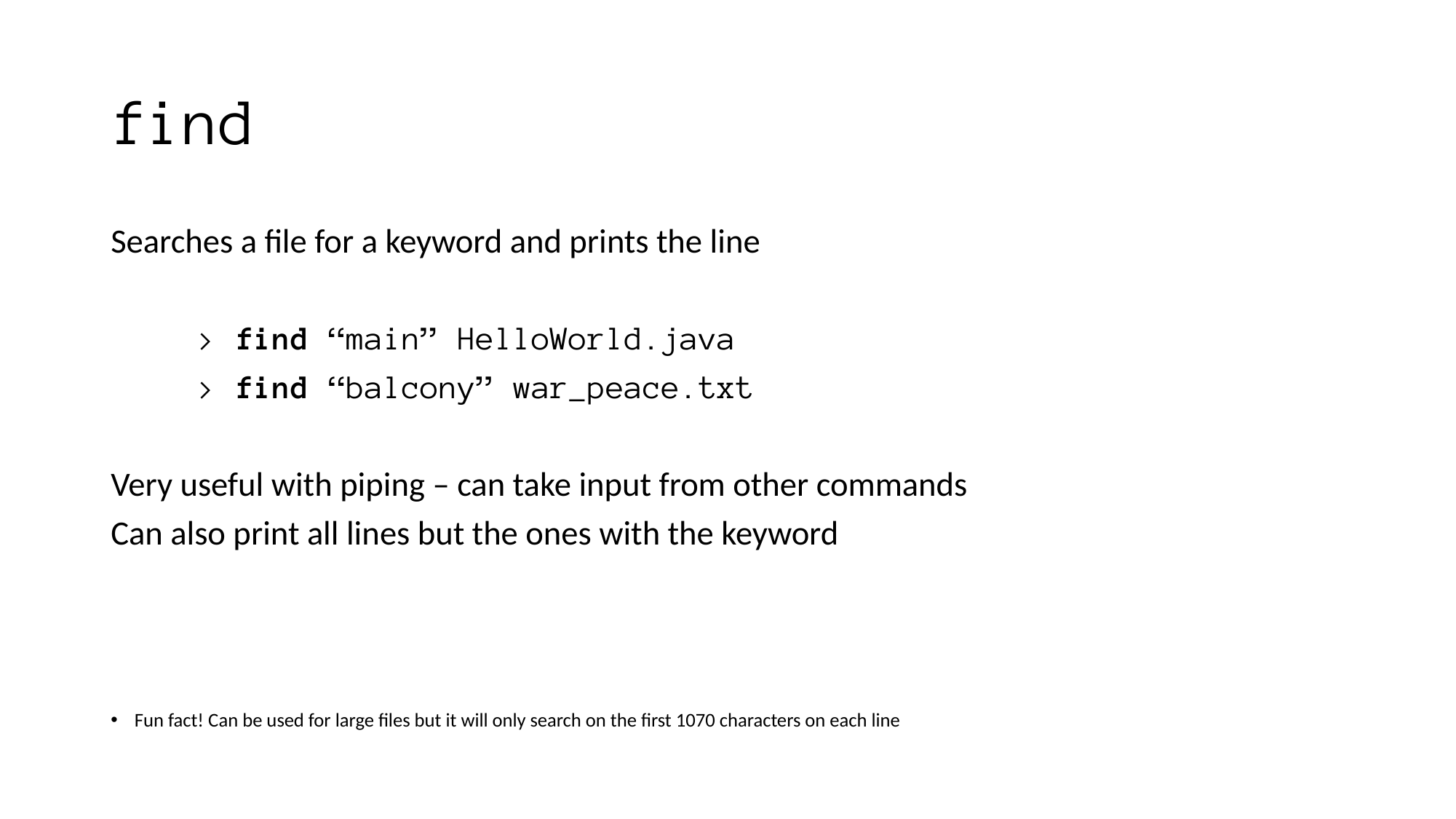

# find
Searches a file for a keyword and prints the line

	> find “main” HelloWorld.java
	> find “balcony” war_peace.txt

Very useful with piping – can take input from other commands
Can also print all lines but the ones with the keyword

Fun fact! Can be used for large files but it will only search on the first 1070 characters on each line